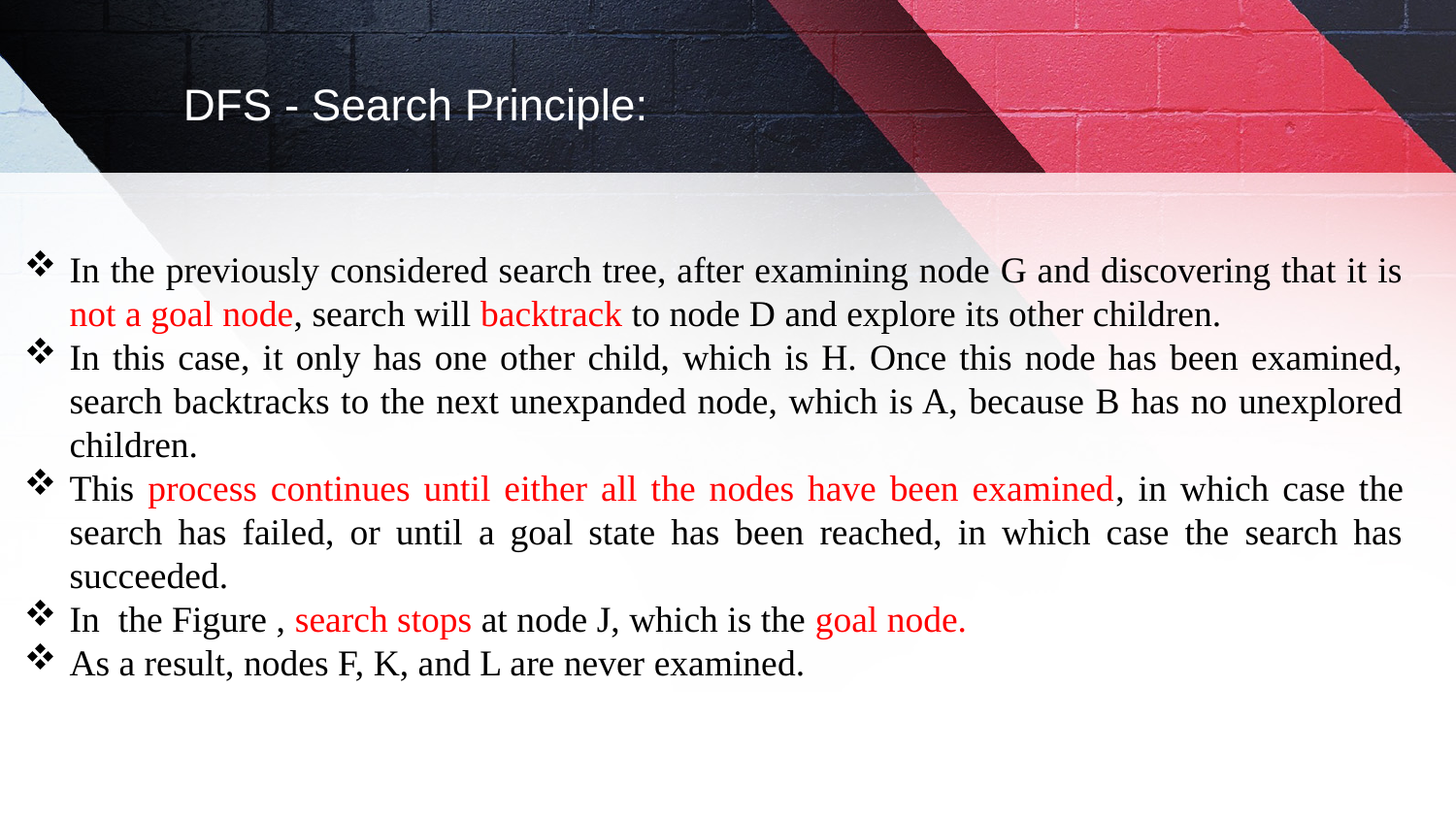

# DFS - Search Principle:
In the previously considered search tree, after examining node G and discovering that it is not a goal node, search will backtrack to node D and explore its other children.
In this case, it only has one other child, which is H. Once this node has been examined, search backtracks to the next unexpanded node, which is A, because B has no unexplored children.
This process continues until either all the nodes have been examined, in which case the search has failed, or until a goal state has been reached, in which case the search has succeeded.
In  the Figure , search stops at node J, which is the goal node.
As a result, nodes F, K, and L are never examined.